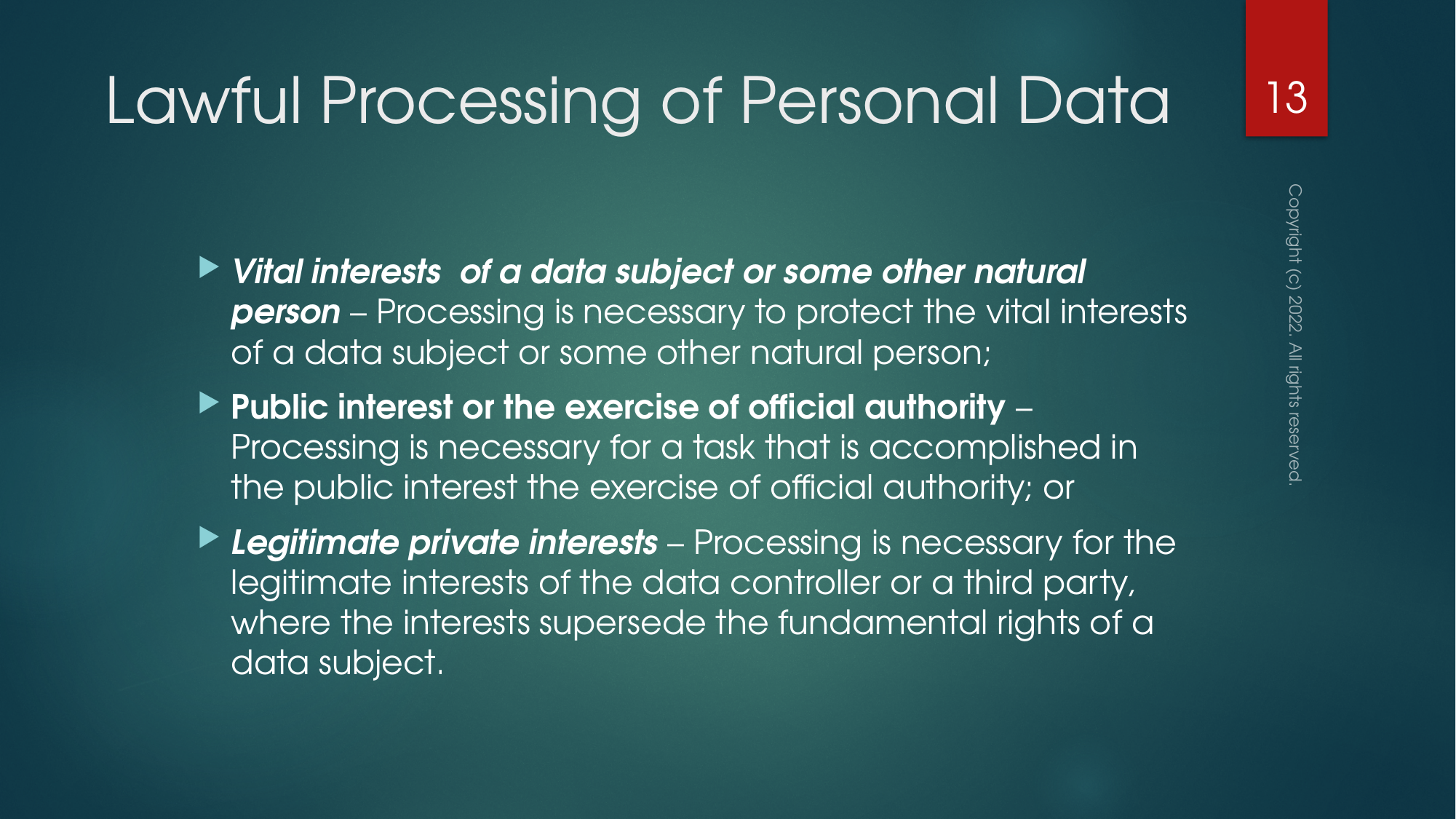

13
# Lawful Processing of Personal Data
Vital interests  of a data subject or some other natural person – Processing is necessary to protect the vital interests of a data subject or some other natural person;
Public interest or the exercise of official authority – Processing is necessary for a task that is accomplished in the public interest the exercise of official authority; or
Legitimate private interests – Processing is necessary for the legitimate interests of the data controller or a third party, where the interests supersede the fundamental rights of a data subject.
Copyright (c) 2022. All rights reserved.